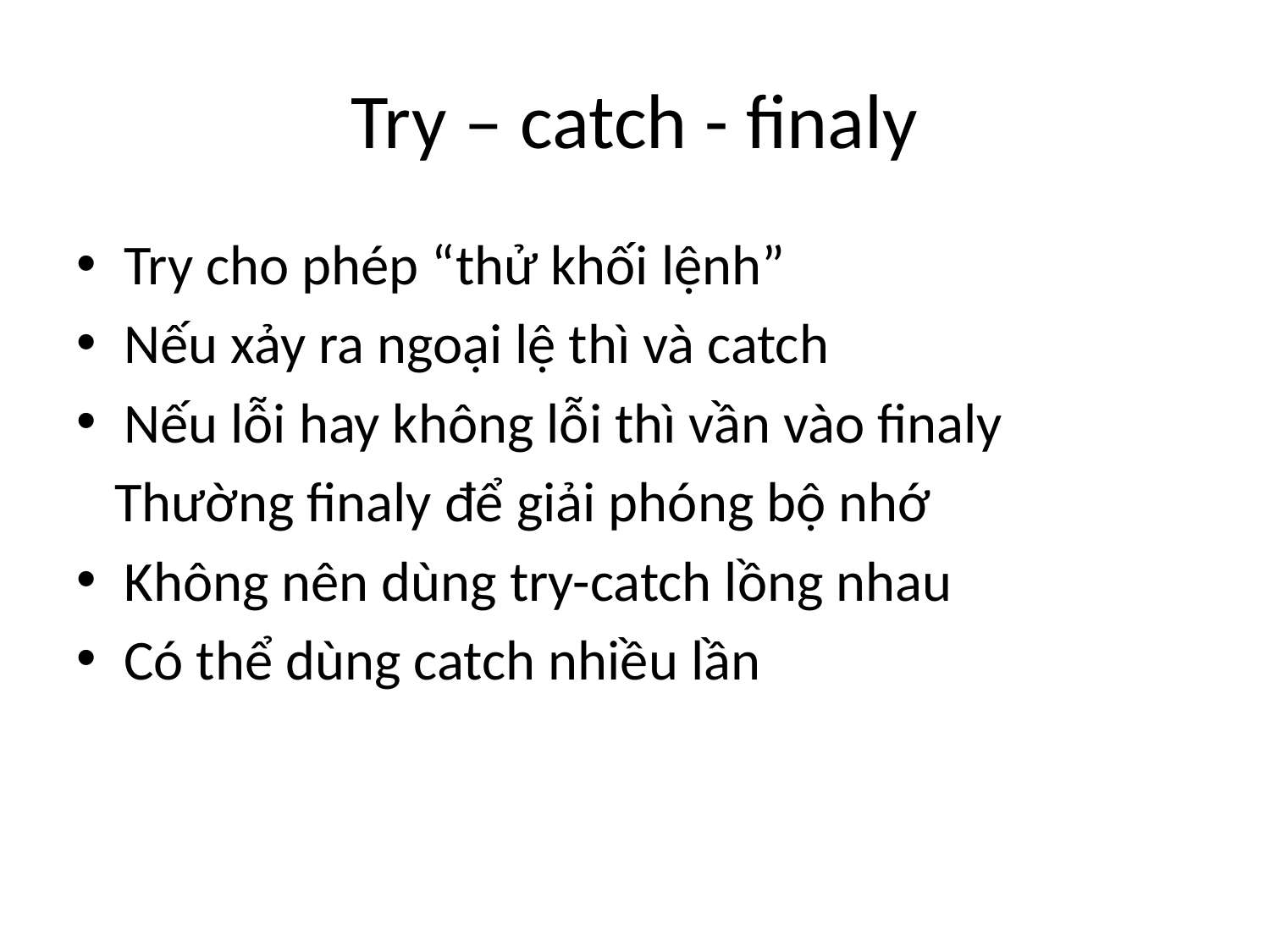

# Try – catch - finaly
Try cho phép “thử khối lệnh”
Nếu xảy ra ngoại lệ thì và catch
Nếu lỗi hay không lỗi thì vần vào finaly
   Thường finaly để giải phóng bộ nhớ
Không nên dùng try-catch lồng nhau
Có thể dùng catch nhiều lần